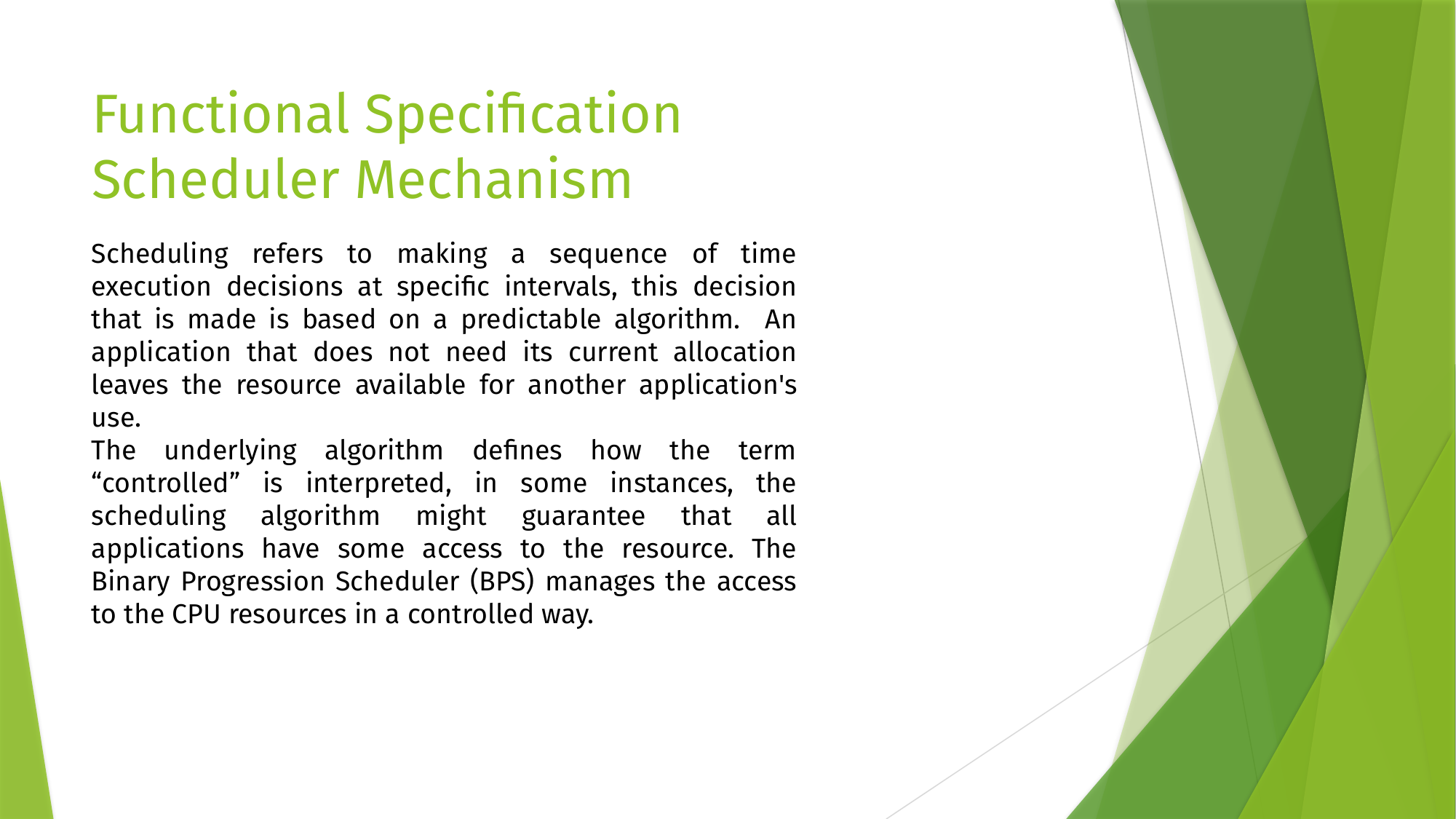

# Functional Specification Scheduler Mechanism
Scheduling refers to making a sequence of time execution decisions at specific intervals, this decision that is made is based on a predictable algorithm.  An application that does not need its current allocation leaves the resource available for another application's use.
The underlying algorithm defines how the term “controlled” is interpreted, in some instances, the scheduling algorithm might guarantee that all applications have some access to the resource. The Binary Progression Scheduler (BPS) manages the access to the CPU resources in a controlled way.